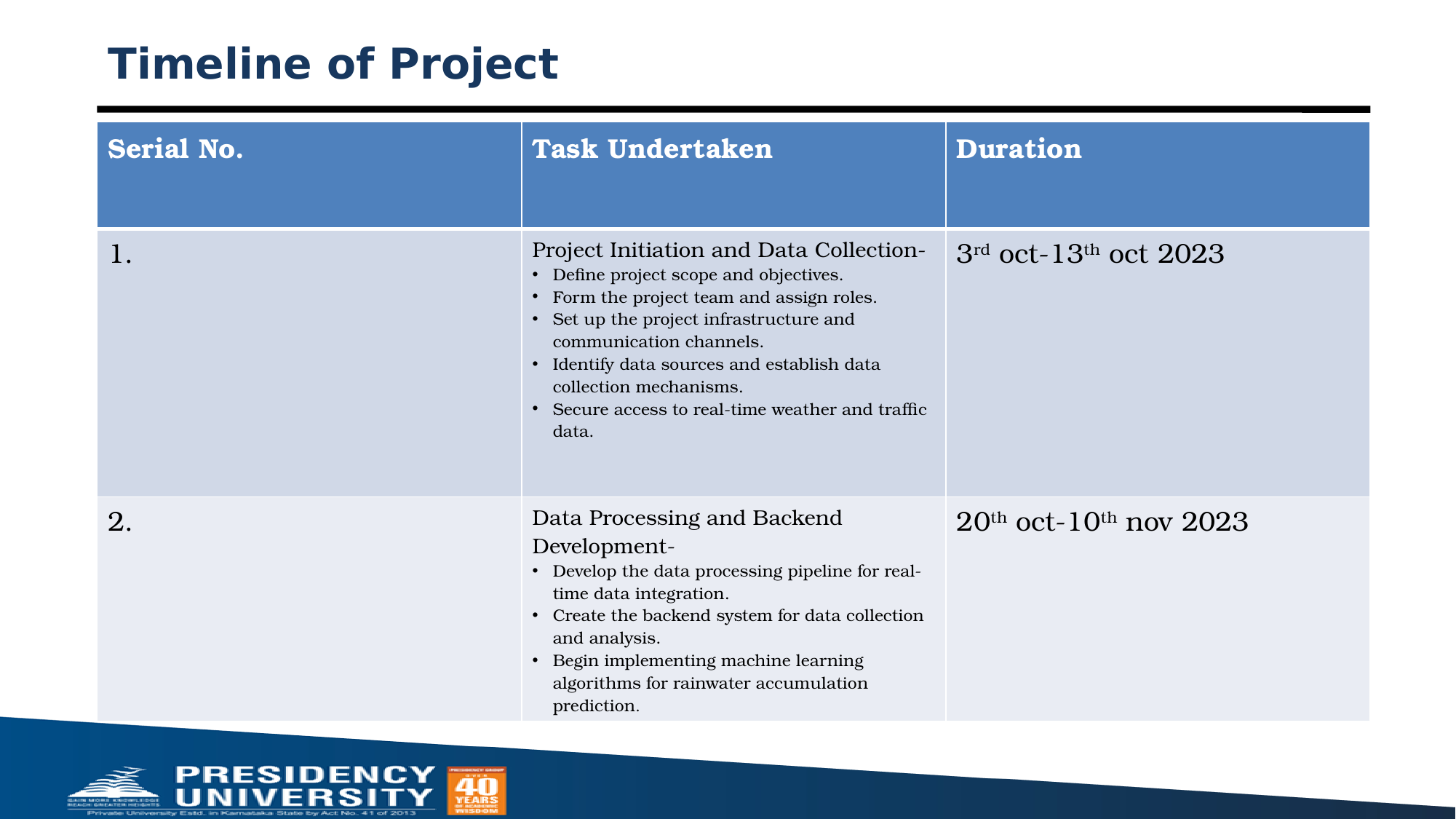

# Timeline of Project
| Serial No. | Task Undertaken | Duration |
| --- | --- | --- |
| 1. | Project Initiation and Data Collection- Define project scope and objectives. Form the project team and assign roles. Set up the project infrastructure and communication channels. Identify data sources and establish data collection mechanisms. Secure access to real-time weather and traffic data. | 3rd oct-13th oct 2023 |
| 2. | Data Processing and Backend Development- Develop the data processing pipeline for real-time data integration. Create the backend system for data collection and analysis. Begin implementing machine learning algorithms for rainwater accumulation prediction. | 20th oct-10th nov 2023 |